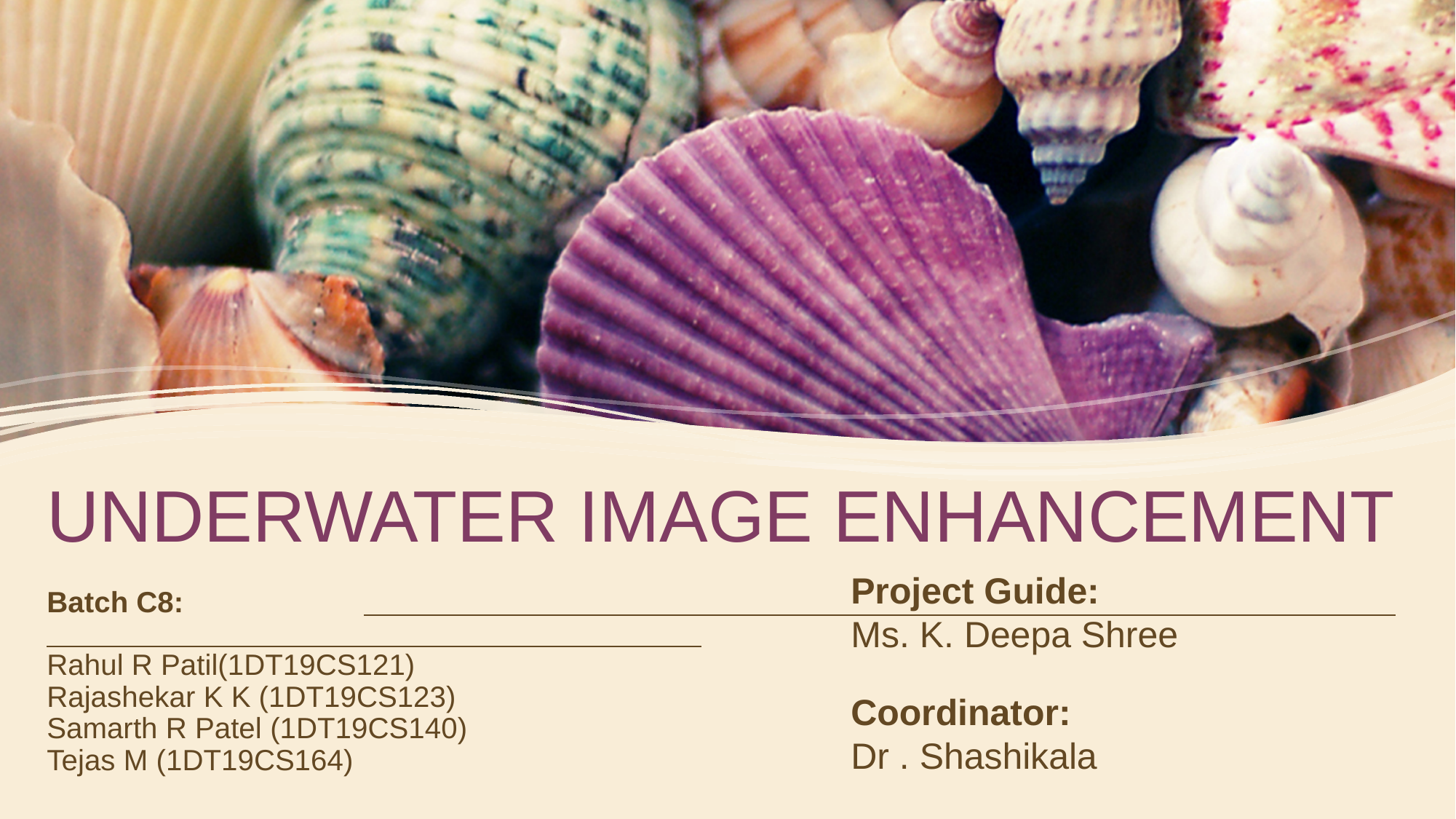

# UNDERWATER IMAGE ENHANCEMENT
Project Guide:
Ms. K. Deepa Shree
Batch C8:
Rahul R Patil(1DT19CS121)
Rajashekar K K (1DT19CS123)
Samarth R Patel (1DT19CS140)
Tejas M (1DT19CS164)
Coordinator:
Dr . Shashikala